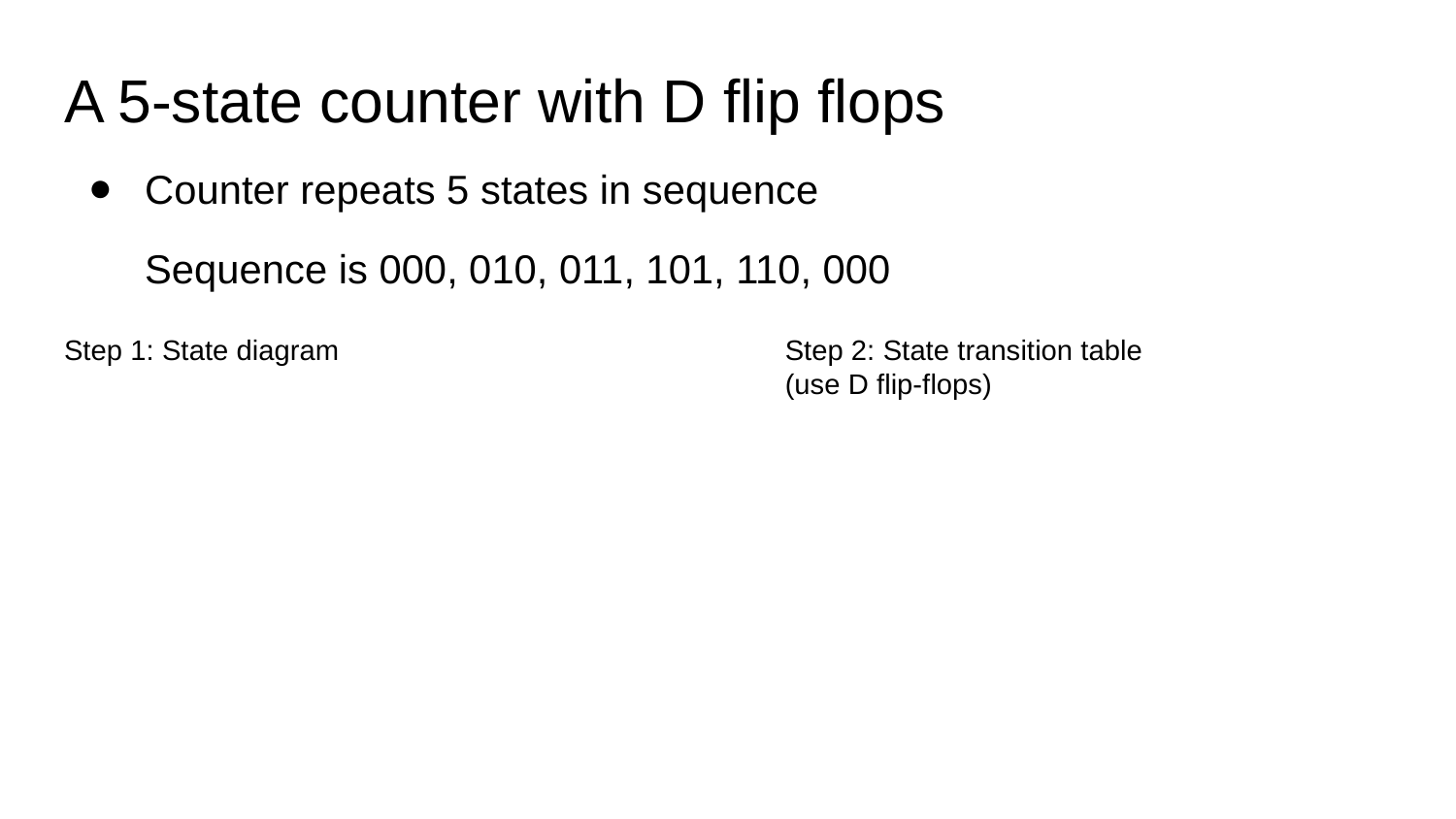

A 5-state counter with D flip flops
Counter repeats 5 states in sequence
Sequence is 000, 010, 011, 101, 110, 000
Step 1: State diagram
Step 2: State transition table
(use D flip-flops)